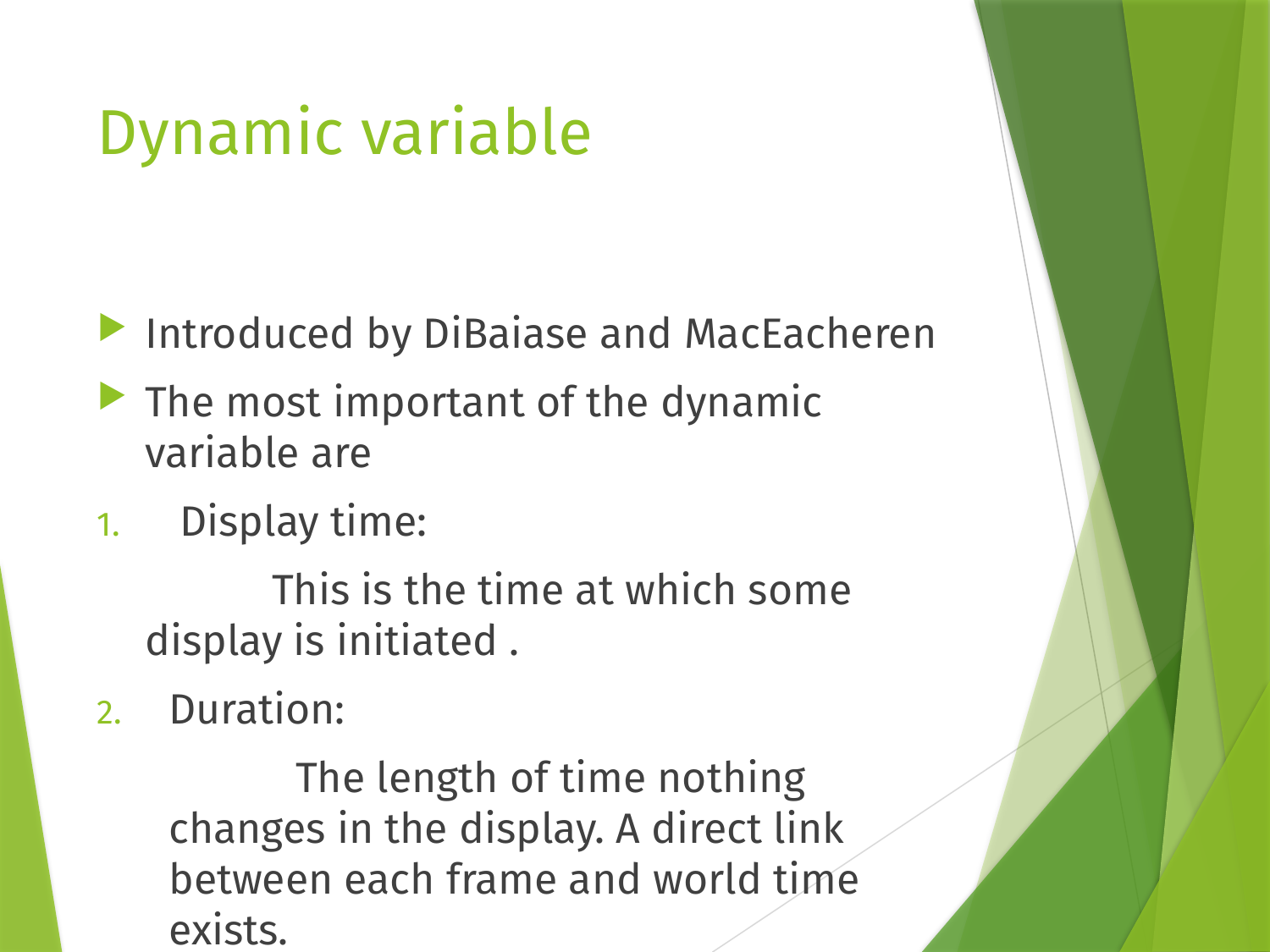

# Dynamic variable
Introduced by DiBaiase and MacEacheren
The most important of the dynamic variable are
 Display time:
		This is the time at which some display is initiated .
Duration:
		The length of time nothing changes in the display. A direct link between each frame and world time exists.